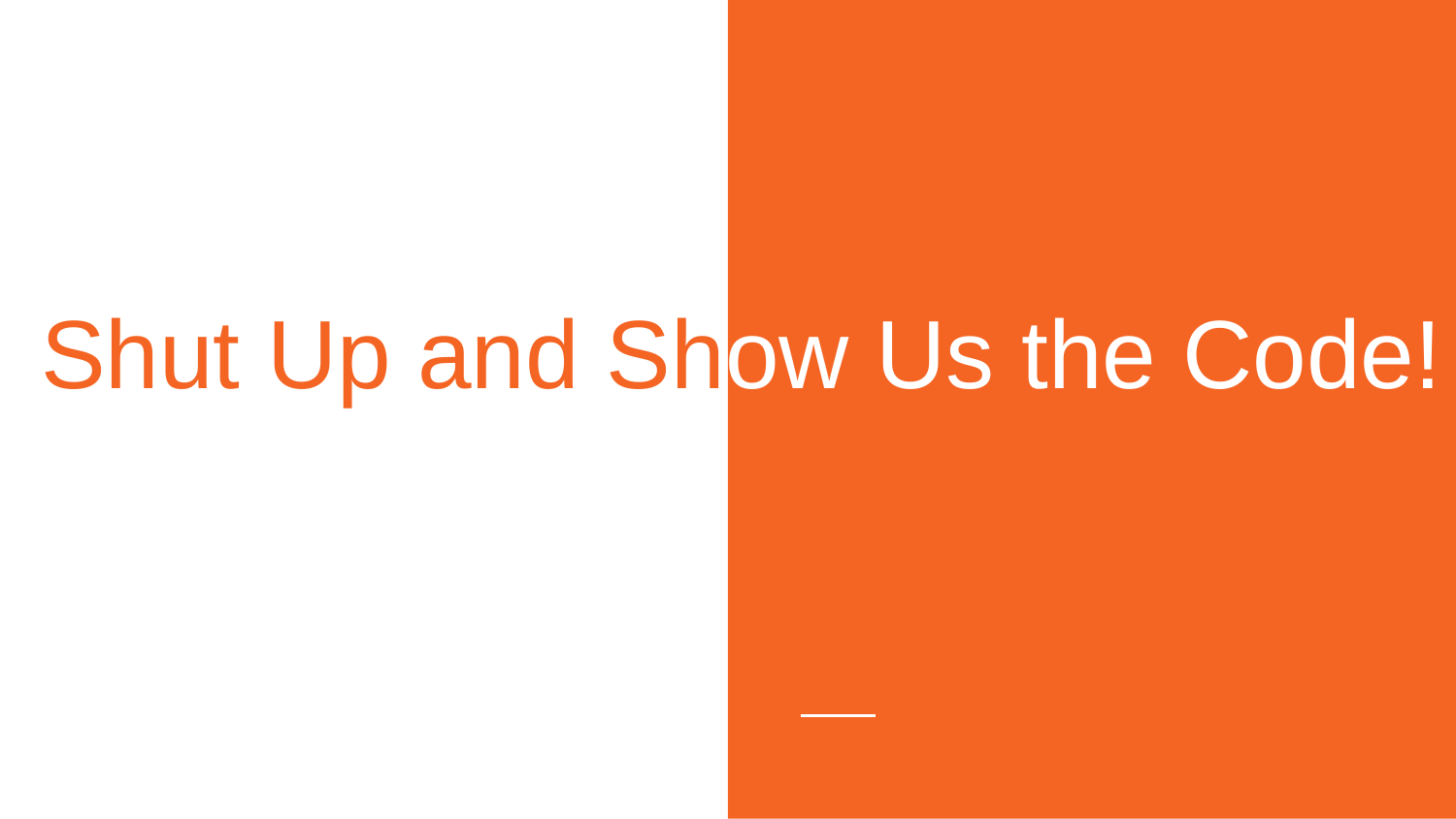

Shut Up and Show Us the Code!